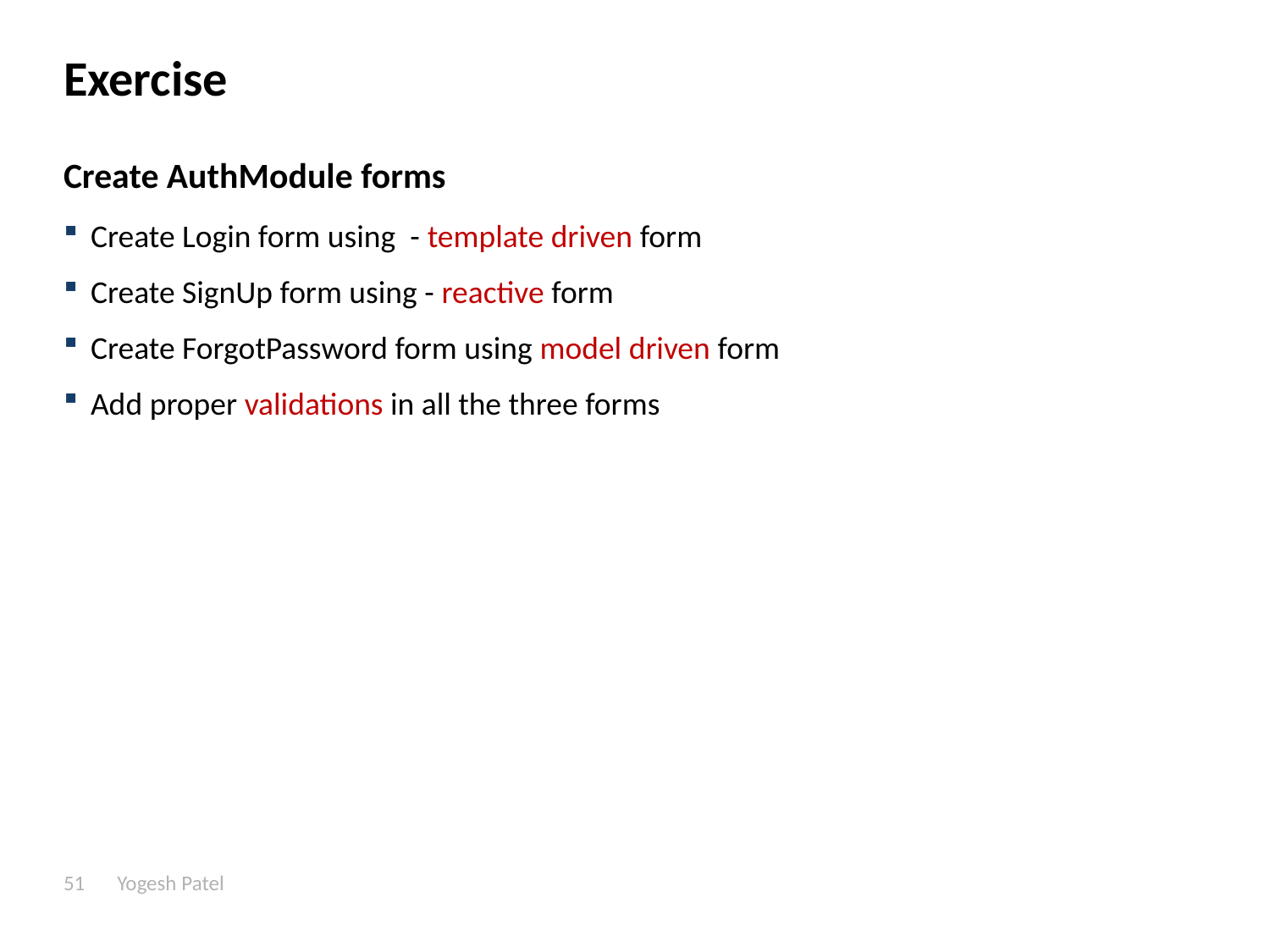

# Exercise
Create AuthModule forms
Create Login form using  - template driven form
Create SignUp form using - reactive form
Create ForgotPassword form using model driven form
Add proper validations in all the three forms
51
Yogesh Patel